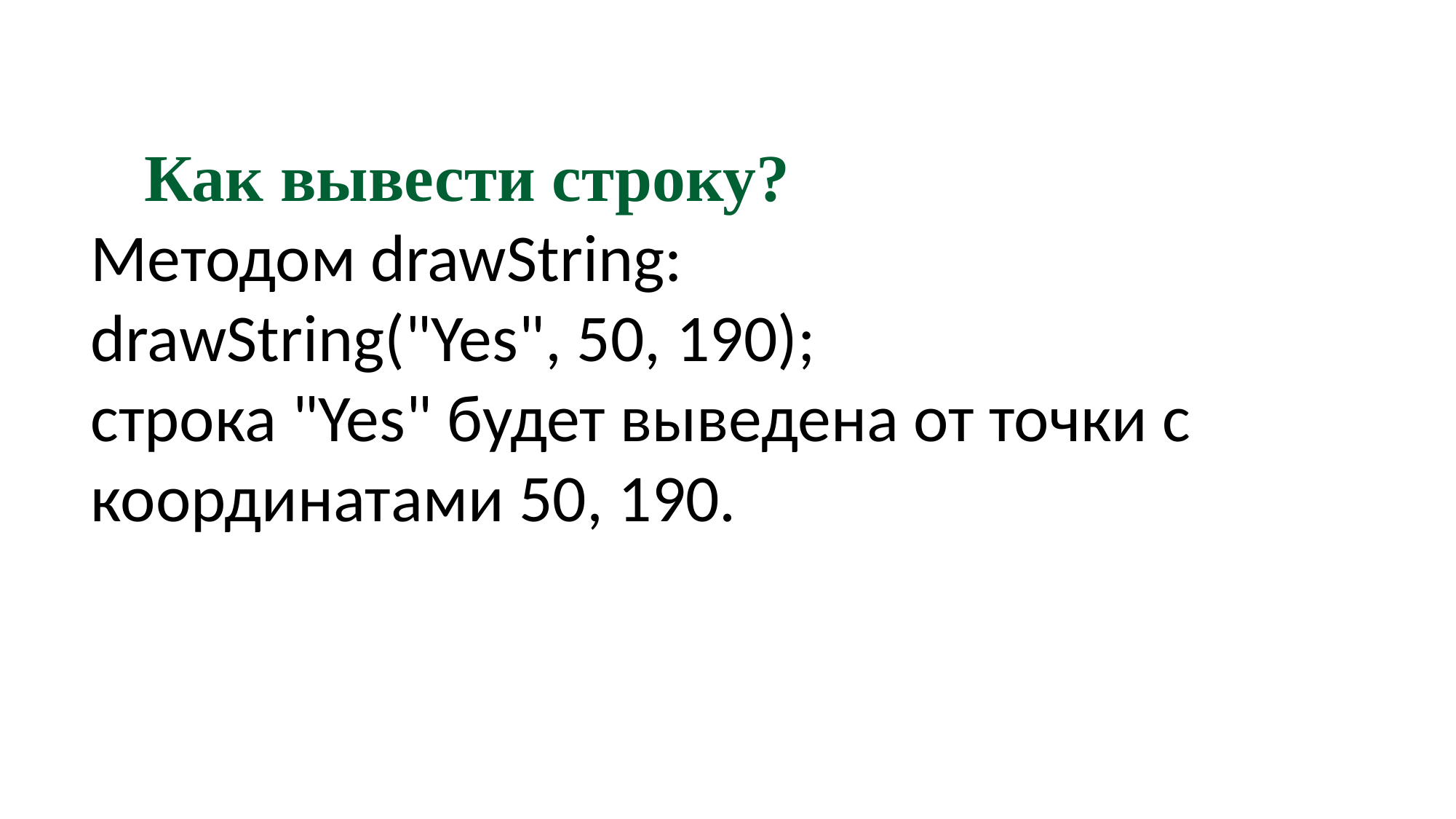

Как вывести строку?
Методом drawString:
drawString("Yes", 50, 190);
строка "Yes" будет выведена от точки с координатами 50, 190.